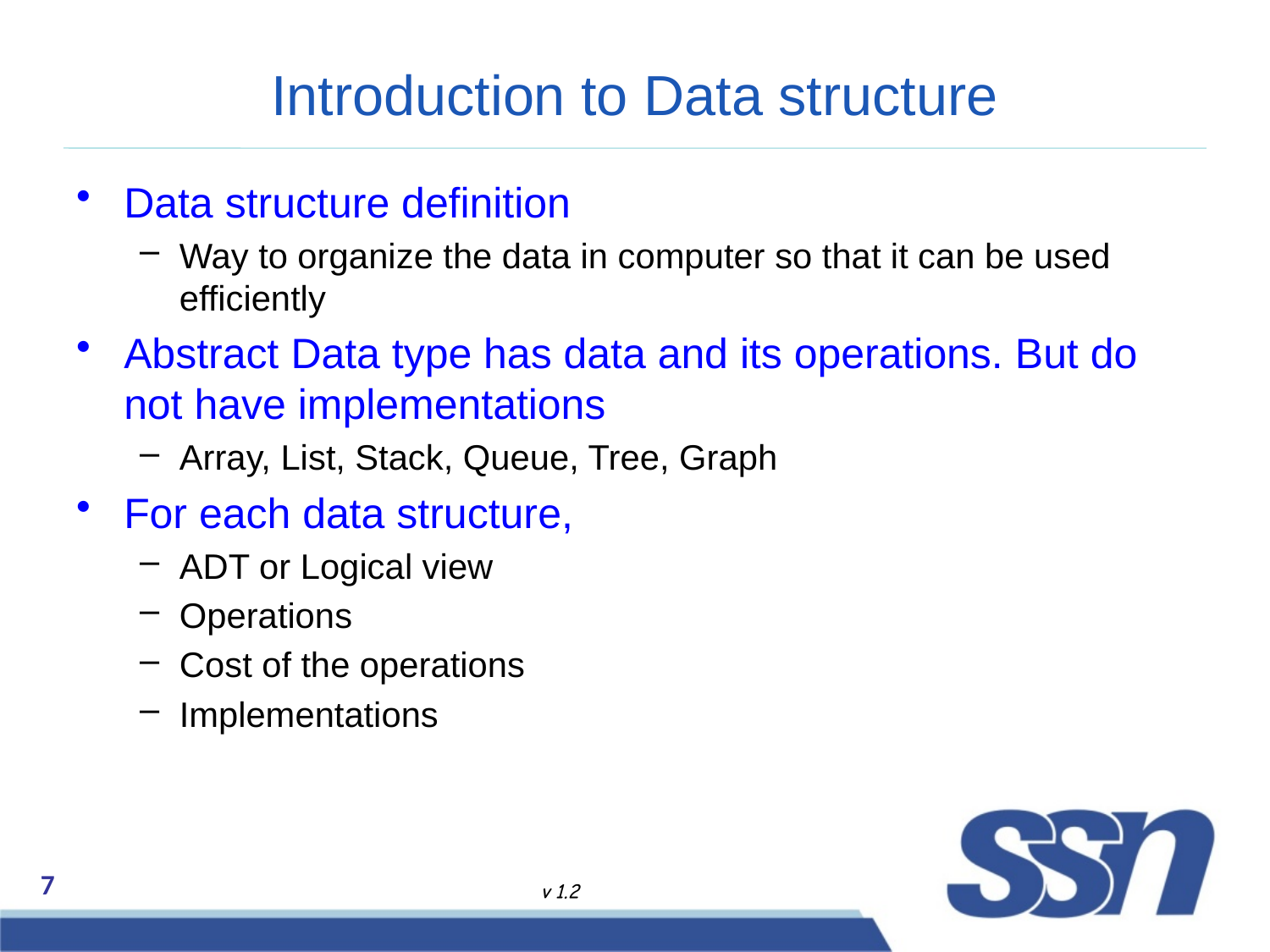

# Introduction to Data structure
Data structure definition
Way to organize the data in computer so that it can be used efficiently
Abstract Data type has data and its operations. But do not have implementations
Array, List, Stack, Queue, Tree, Graph
For each data structure,
ADT or Logical view
Operations
Cost of the operations
Implementations